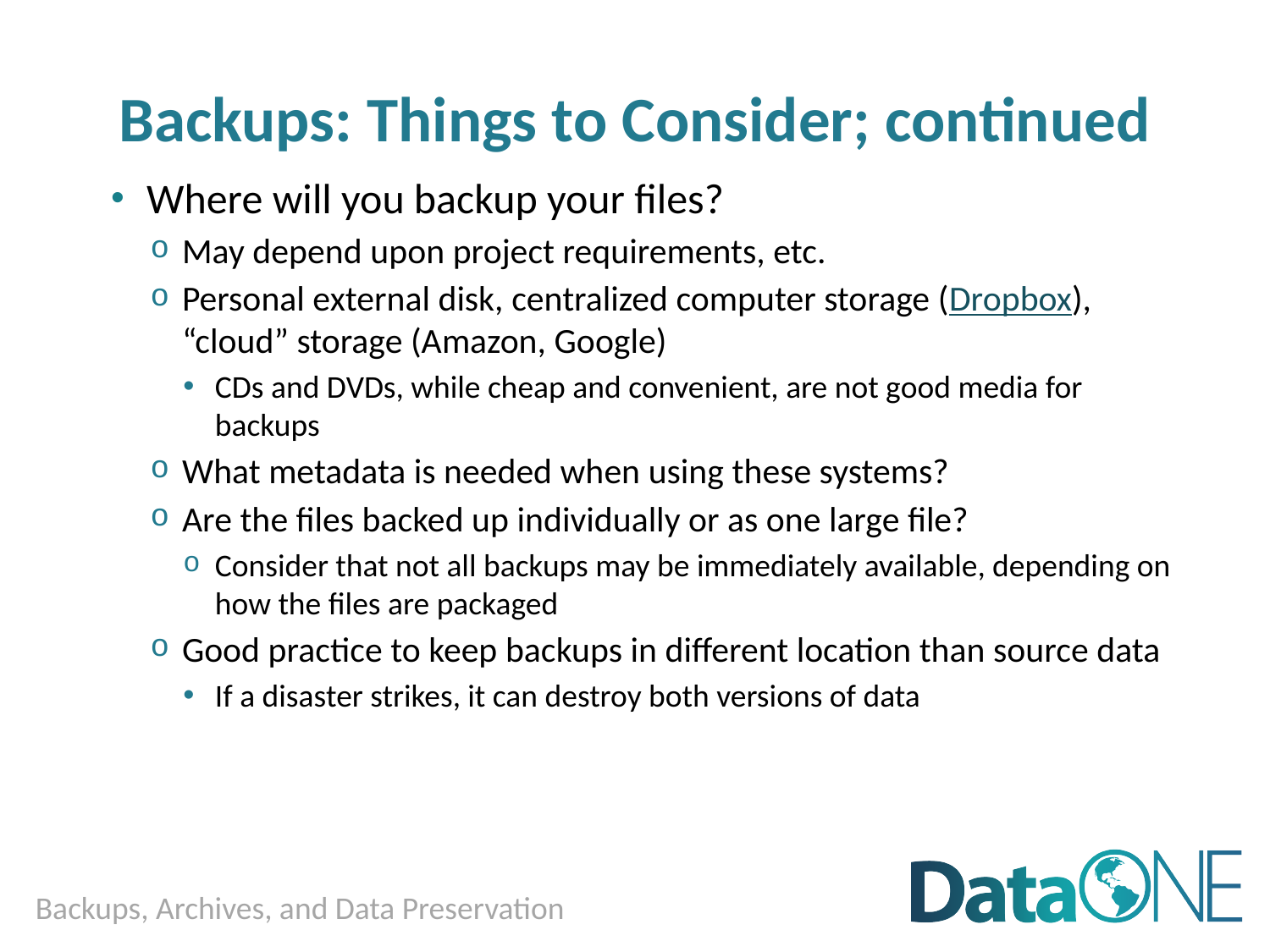

# Backups: Things to Consider; continued
Where will you backup your files?
May depend upon project requirements, etc.
Personal external disk, centralized computer storage (Dropbox), “cloud” storage (Amazon, Google)
CDs and DVDs, while cheap and convenient, are not good media for backups
What metadata is needed when using these systems?
Are the files backed up individually or as one large file?
Consider that not all backups may be immediately available, depending on how the files are packaged
Good practice to keep backups in different location than source data
If a disaster strikes, it can destroy both versions of data